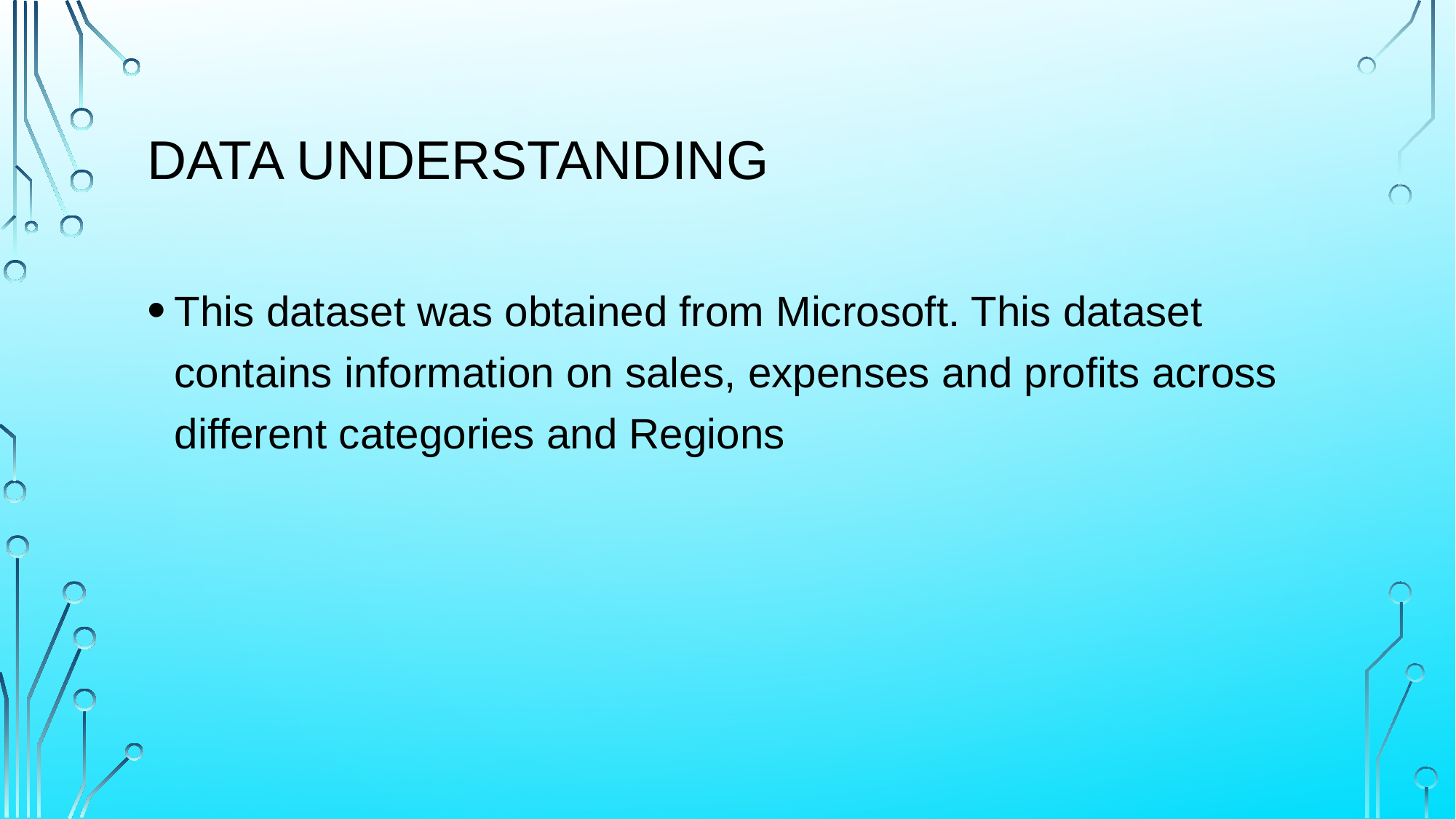

# DATA UNDERSTANDING
This dataset was obtained from Microsoft. This dataset contains information on sales, expenses and profits across different categories and Regions